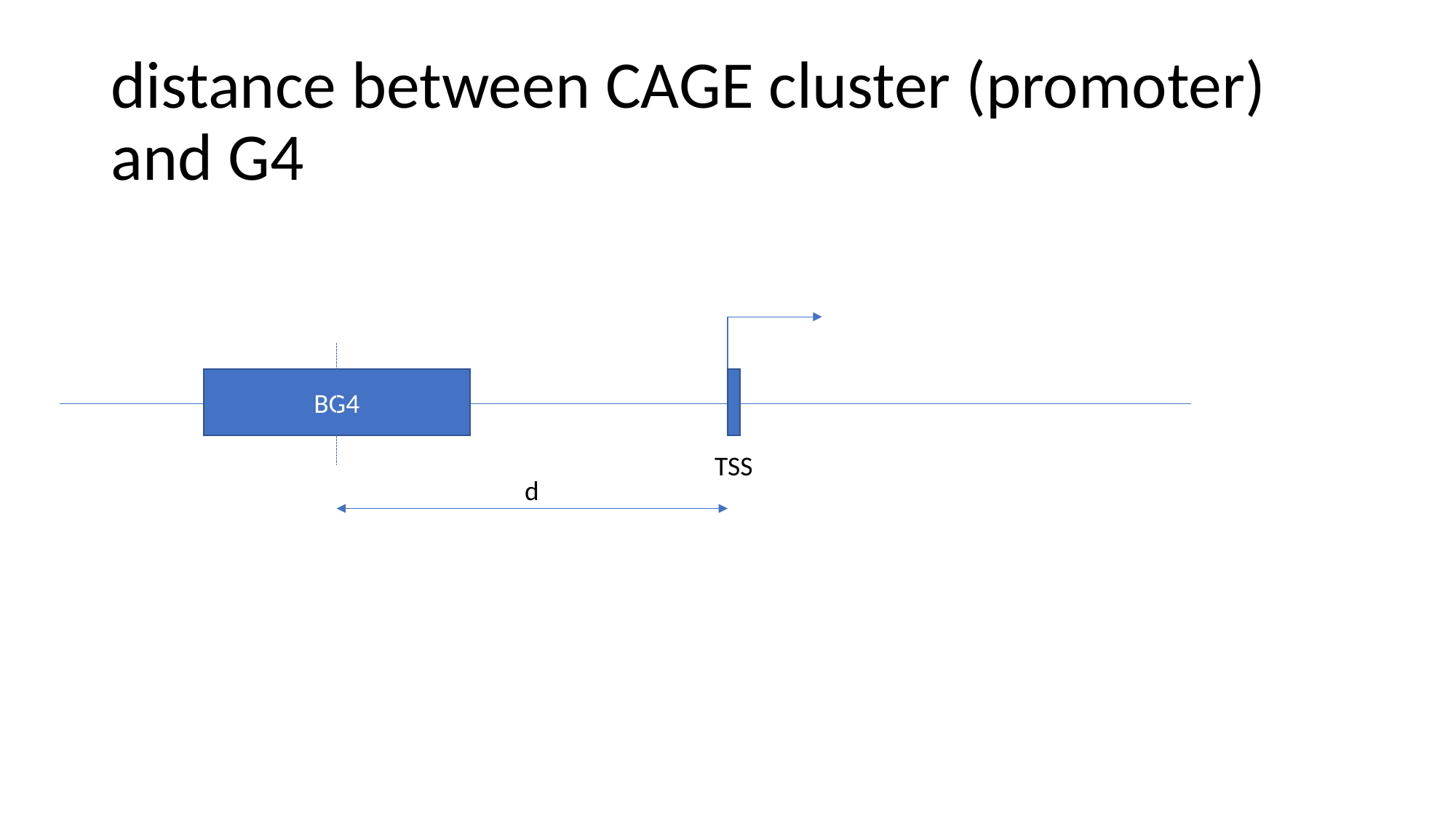

# distance between CAGE cluster (promoter) and G4
BG4

TSS
d